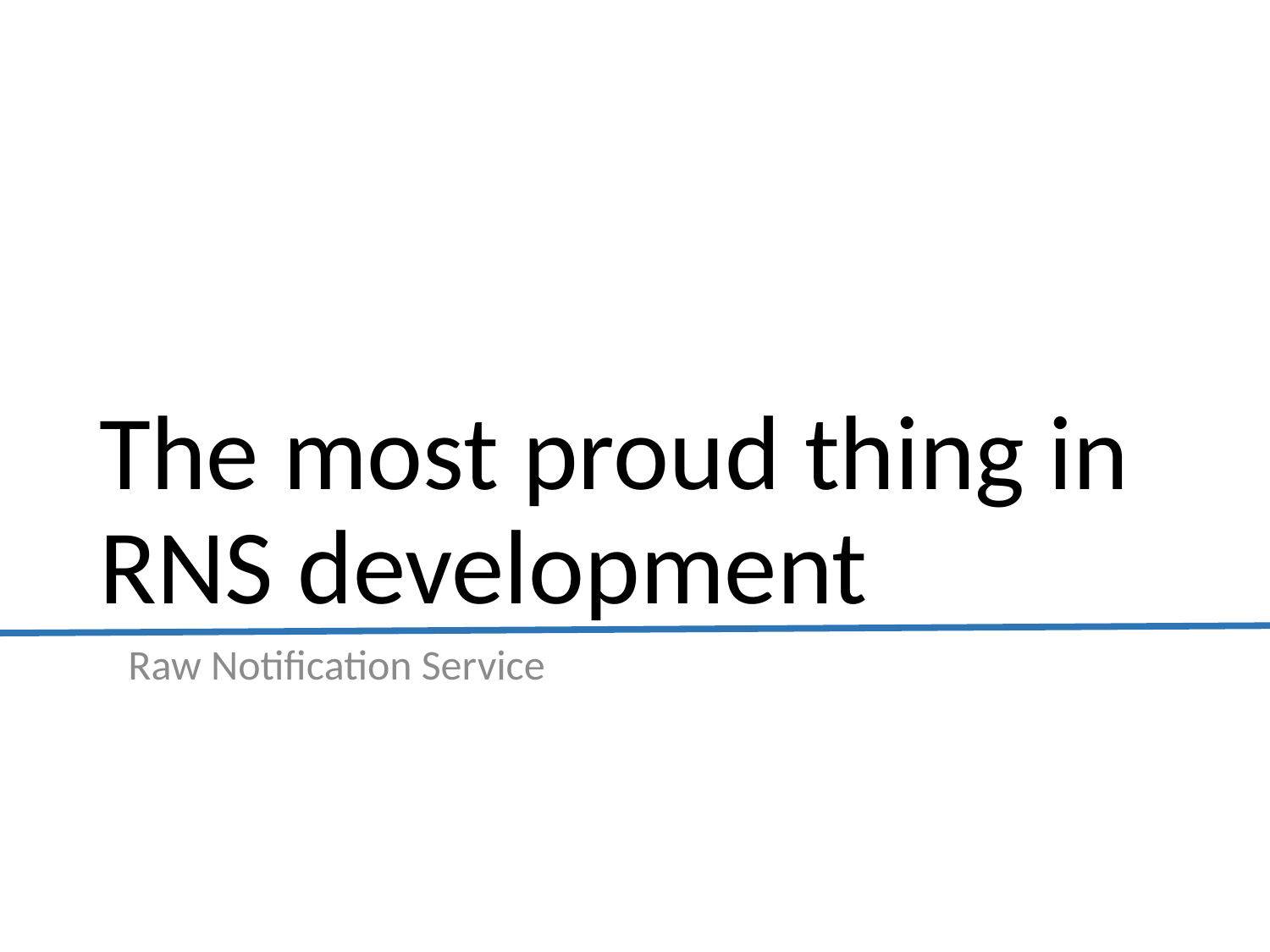

# The most proud thing in RNS development
Raw Notification Service